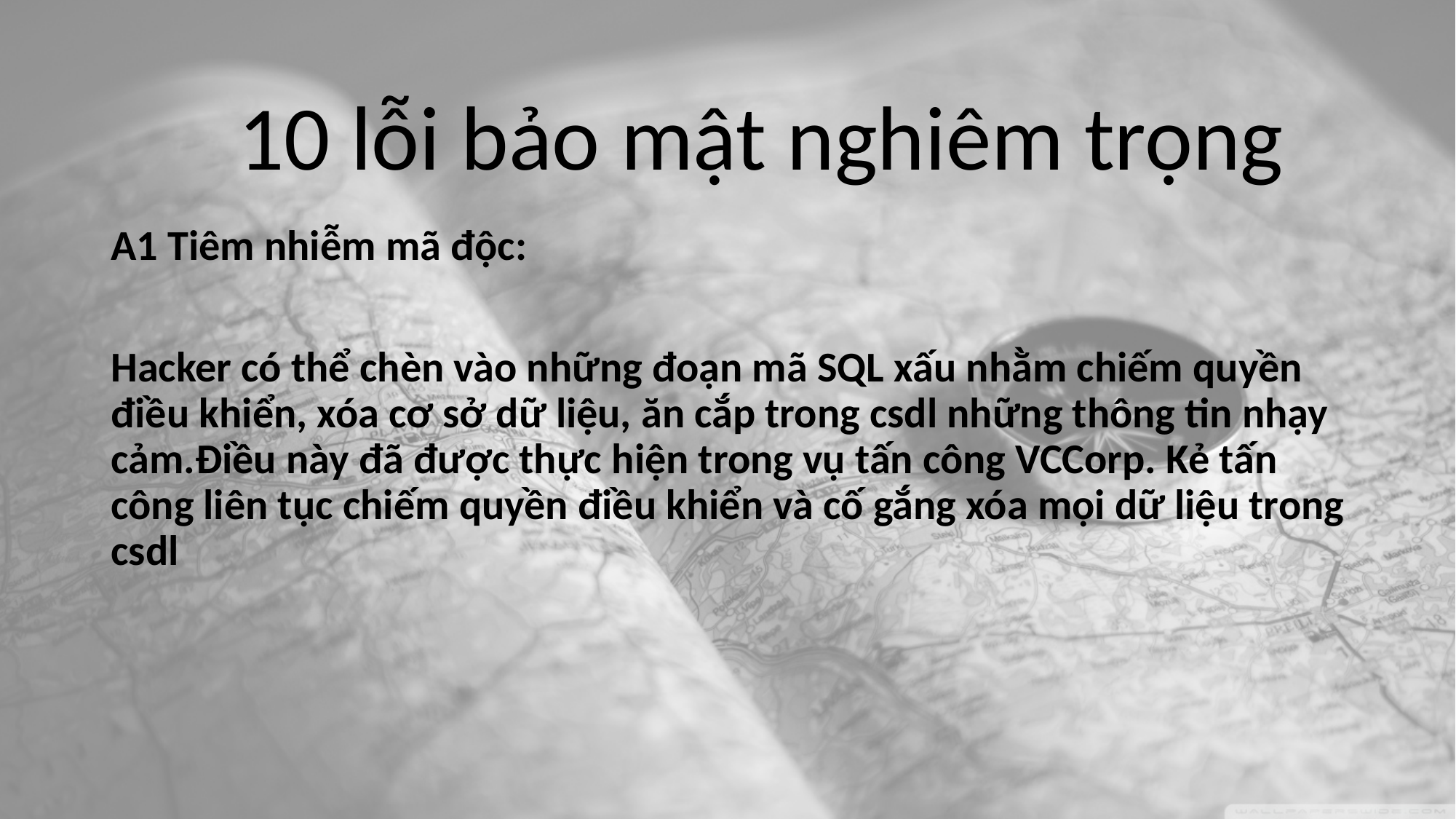

10 lỗi bảo mật nghiêm trọng
A1 Tiêm nhiễm mã độc:

Hacker có thể chèn vào những đoạn mã SQL xấu nhằm chiếm quyền điều khiển, xóa cơ sở dữ liệu, ăn cắp trong csdl những thông tin nhạy cảm.Điều này đã được thực hiện trong vụ tấn công VCCorp. Kẻ tấn công liên tục chiếm quyền điều khiển và cố gắng xóa mọi dữ liệu trong csdl